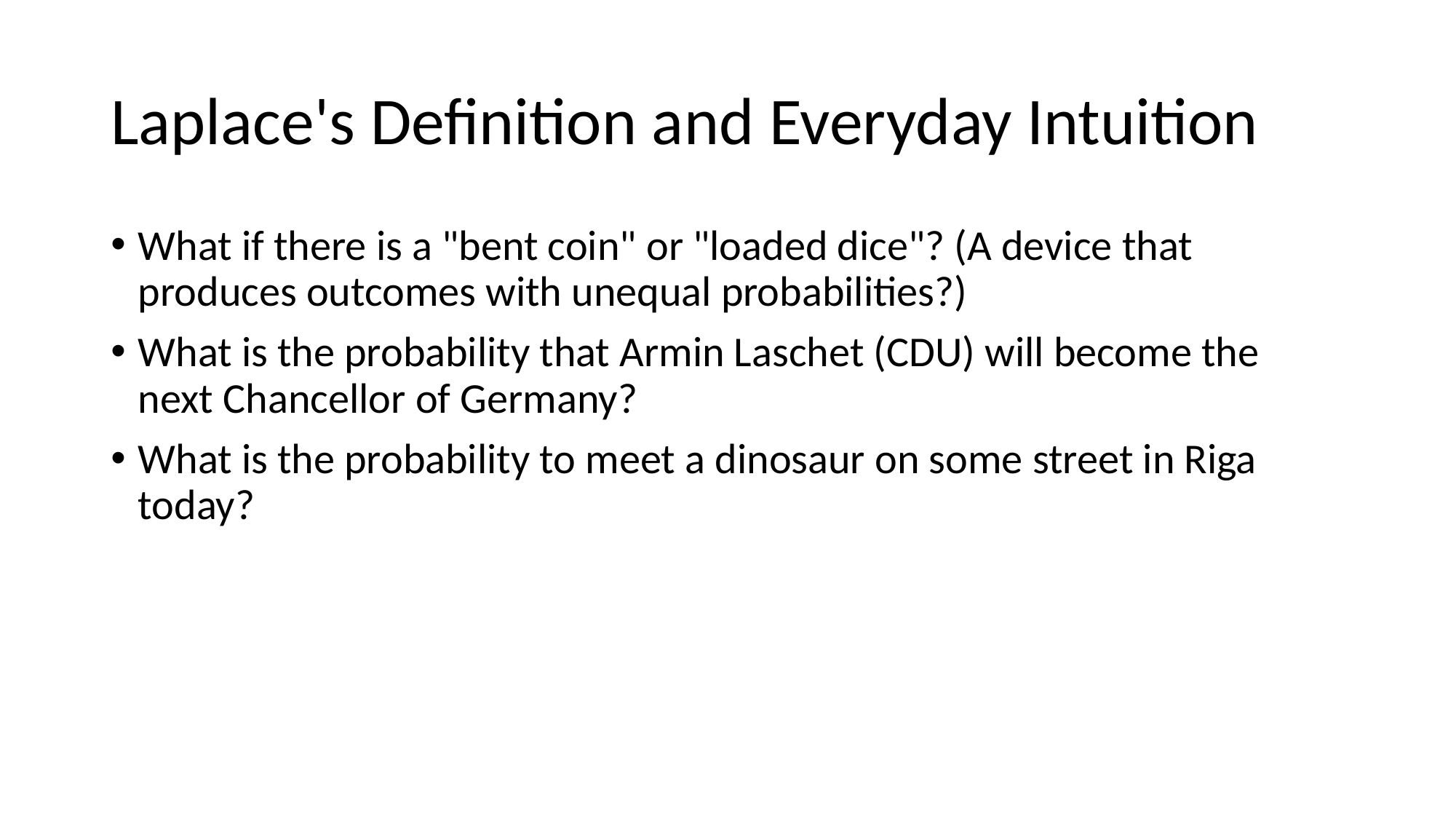

# Laplace's Definition and Everyday Intuition
What if there is a "bent coin" or "loaded dice"? (A device that produces outcomes with unequal probabilities?)
What is the probability that Armin Laschet (CDU) will become the next Chancellor of Germany?
What is the probability to meet a dinosaur on some street in Riga today?